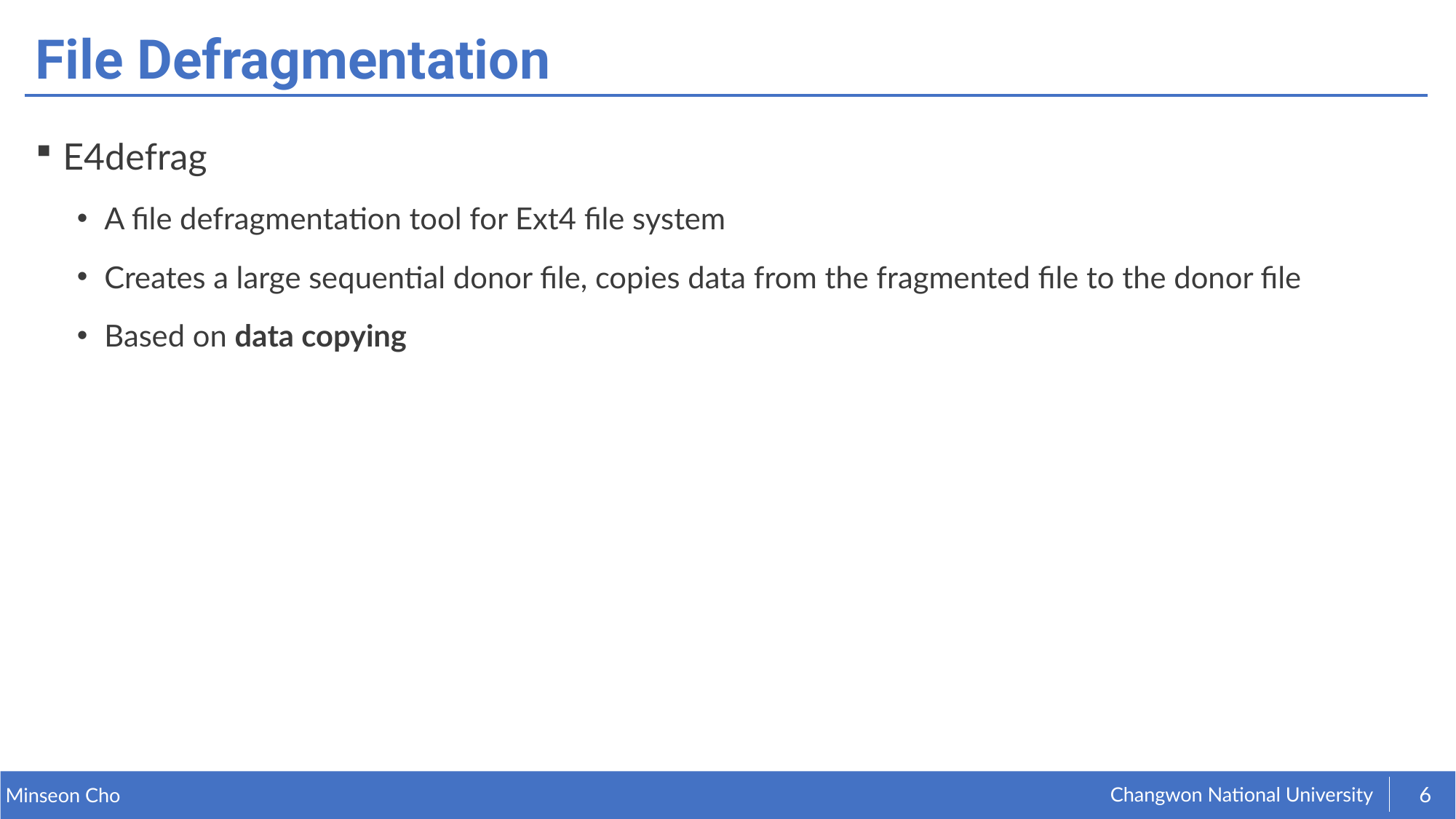

# File Defragmentation
E4defrag
A file defragmentation tool for Ext4 file system
Creates a large sequential donor file, copies data from the fragmented file to the donor file
Based on data copying

6